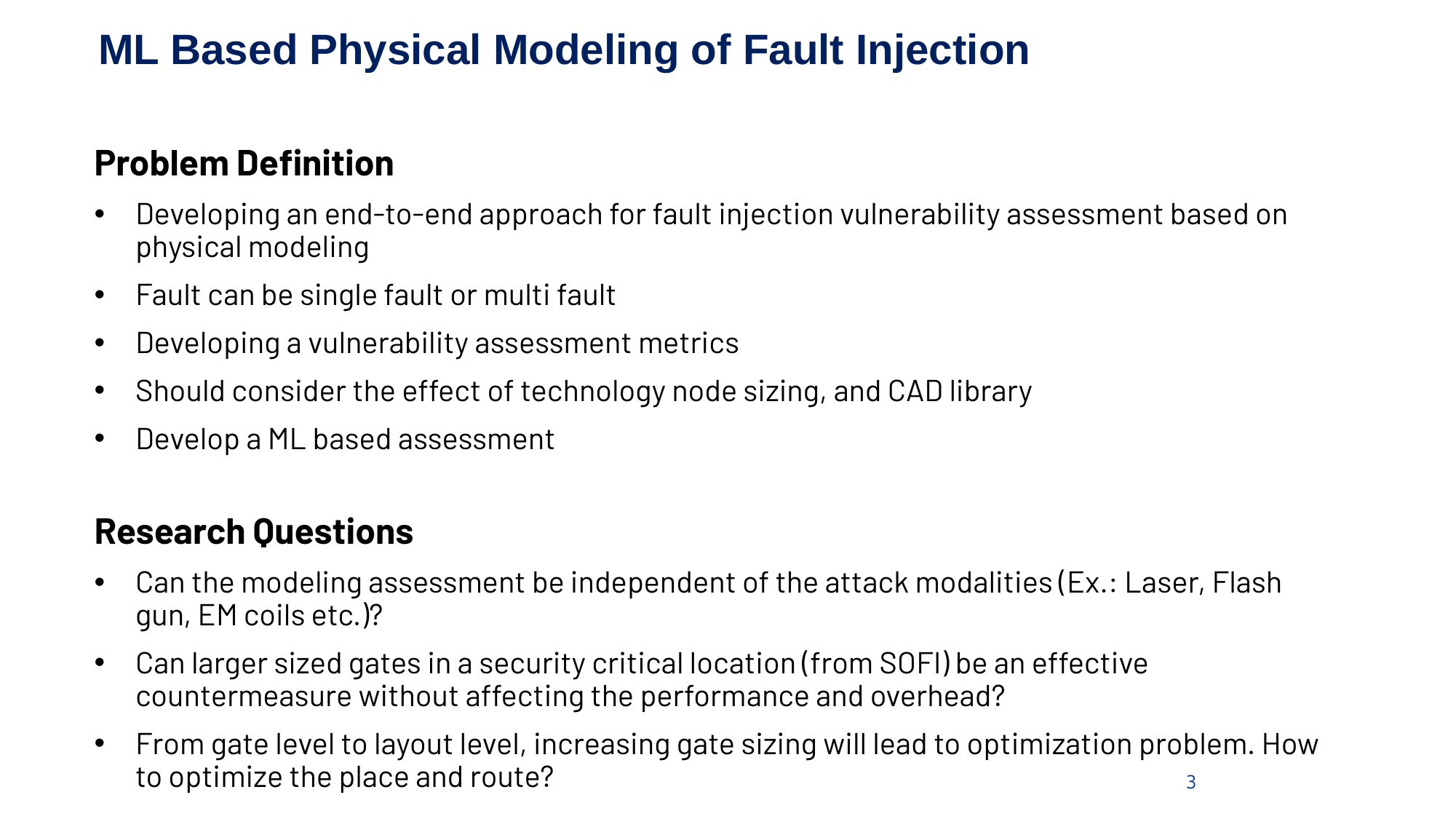

ML Based Physical Modeling of Fault Injection
Problem Definition
Developing an end-to-end approach for fault injection vulnerability assessment based on physical modeling
Fault can be single fault or multi fault
Developing a vulnerability assessment metrics
Should consider the effect of technology node sizing, and CAD library
Develop a ML based assessment

Research Questions
Can the modeling assessment be independent of the attack modalities (Ex.: Laser, Flash gun, EM coils etc.)?
Can larger sized gates in a security critical location (from SOFI) be an effective countermeasure without affecting the performance and overhead?
From gate level to layout level, increasing gate sizing will lead to optimization problem. How to optimize the place and route?

3